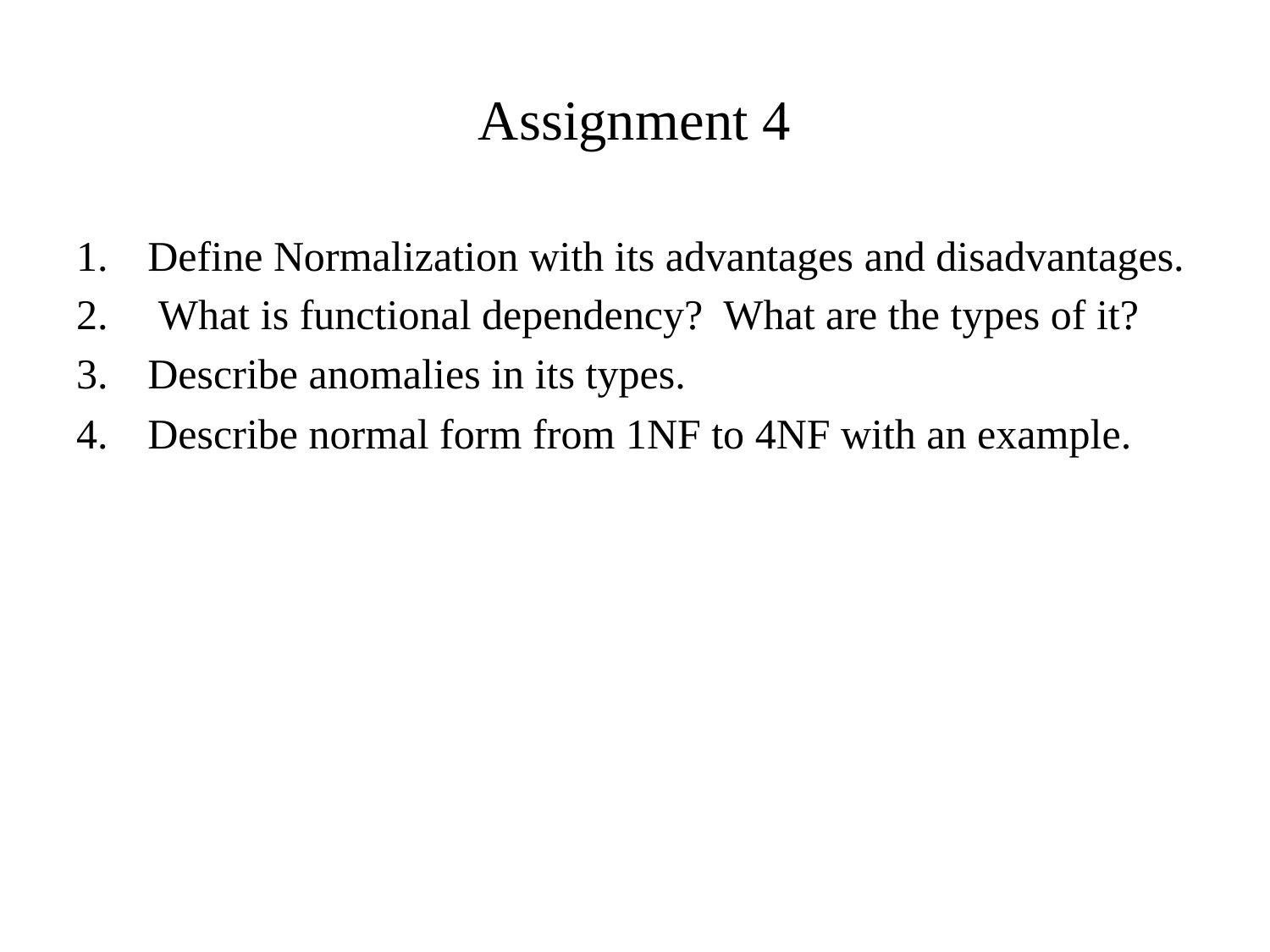

# Assignment 4
Define Normalization with its advantages and disadvantages.
 What is functional dependency?  What are the types of it?
Describe anomalies in its types.
Describe normal form from 1NF to 4NF with an example.